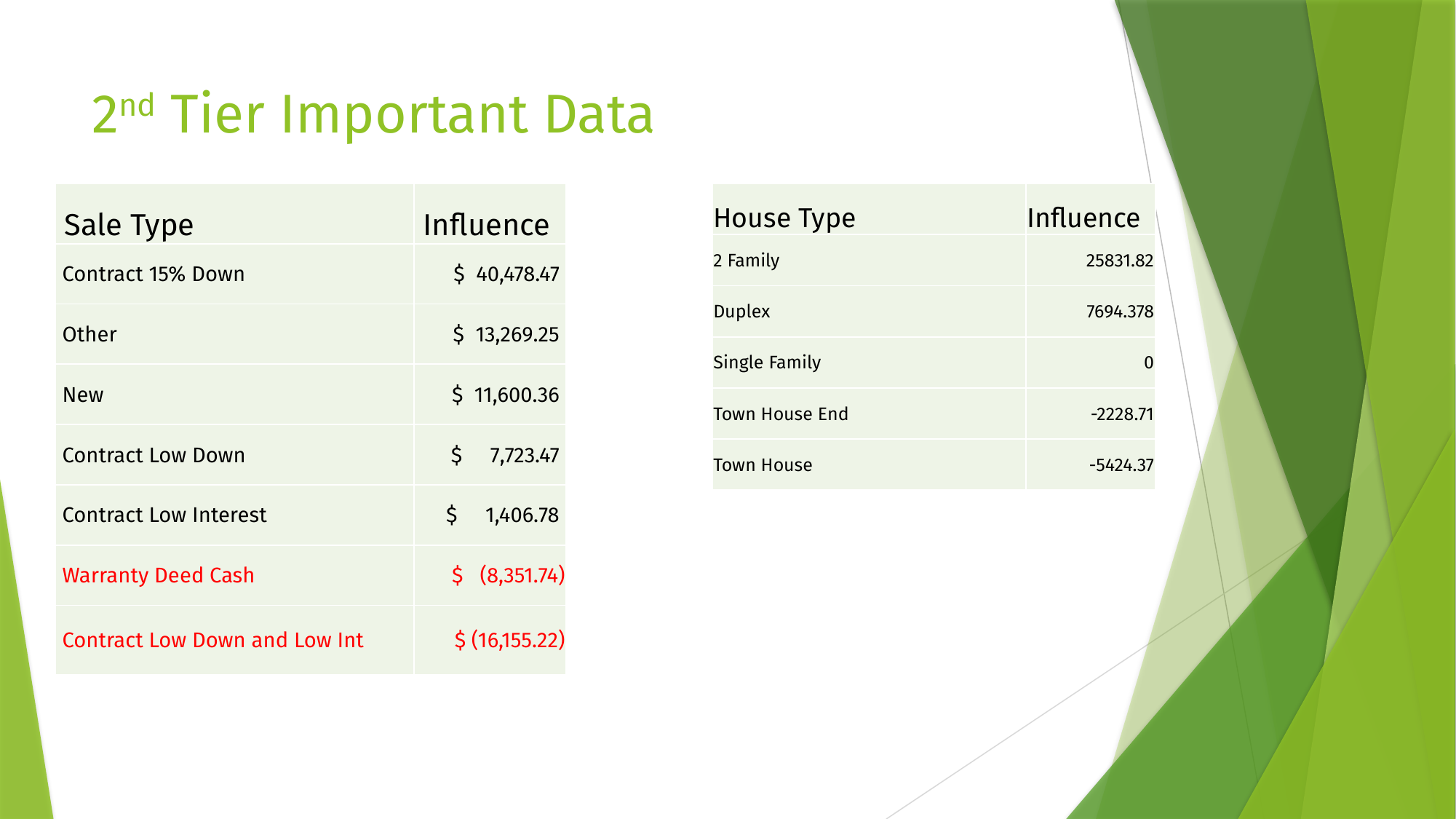

# 2nd Tier Important Data
| House Type | Influence |
| --- | --- |
| 2 Family | 25831.82 |
| Duplex | 7694.378 |
| Single Family | 0 |
| Town House End | -2228.71 |
| Town House | -5424.37 |
| Sale Type | Influence |
| --- | --- |
| Contract 15% Down | $ 40,478.47 |
| Other | $ 13,269.25 |
| New | $ 11,600.36 |
| Contract Low Down | $ 7,723.47 |
| Contract Low Interest | $ 1,406.78 |
| Warranty Deed Cash | $ (8,351.74) |
| Contract Low Down and Low Int | $ (16,155.22) |